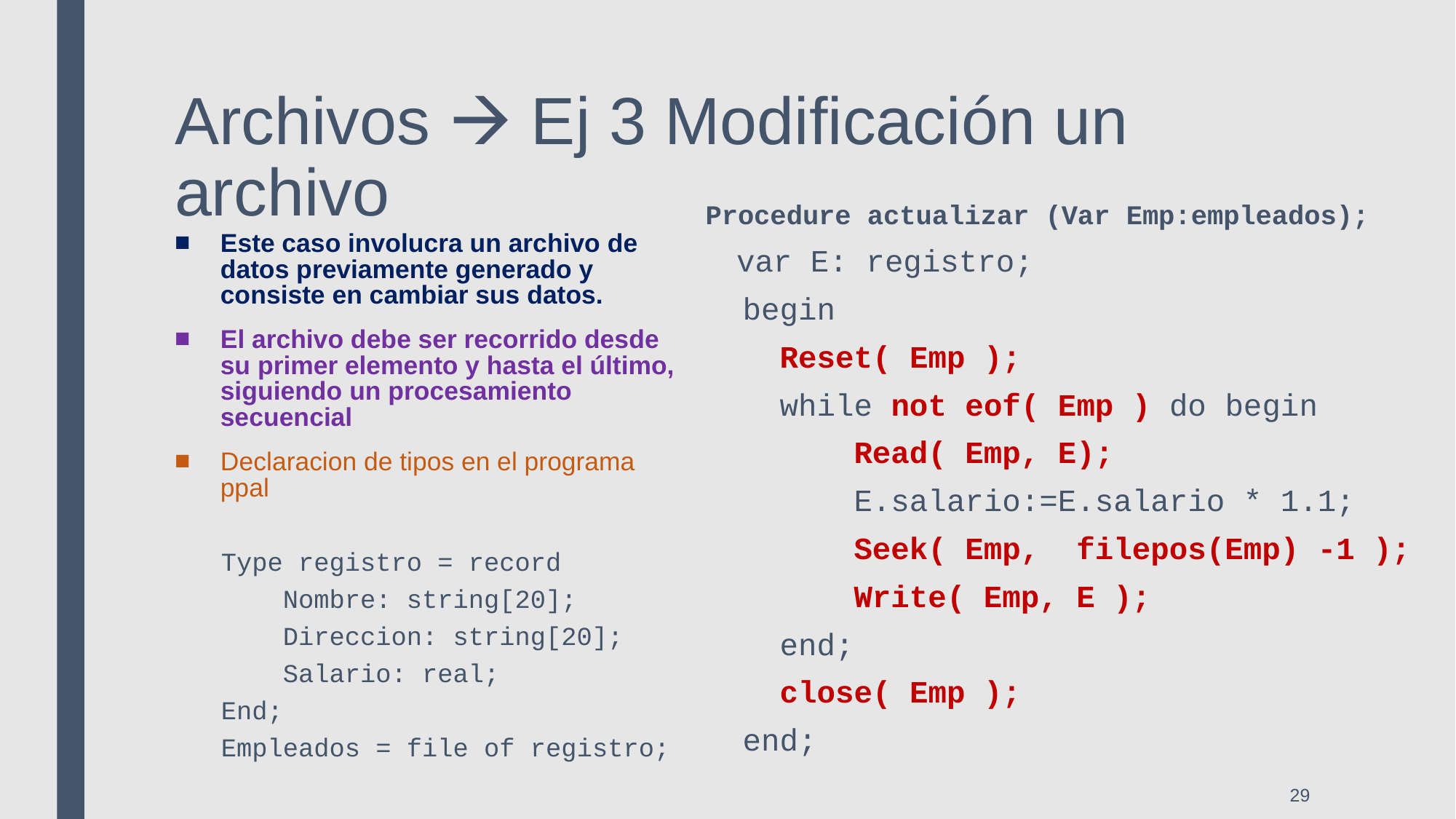

# Archivos 🡪 Ej 3 Modificación un archivo
Procedure actualizar (Var Emp:empleados);
  var E: registro;
  begin
    Reset( Emp );
    while not eof( Emp ) do begin
        Read( Emp, E);
        E.salario:=E.salario * 1.1;
        Seek( Emp,  filepos(Emp) -1 );
        Write( Emp, E );
    end;
    close( Emp );
  end;

Este caso involucra un archivo de datos previamente generado y consiste en cambiar sus datos.
El archivo debe ser recorrido desde su primer elemento y hasta el último, siguiendo un procesamiento secuencial
Declaracion de tipos en el programa ppal

   Type registro = record
       Nombre: string[20];
       Direccion: string[20];
       Salario: real;
   End;
   Empleados = file of registro;

29